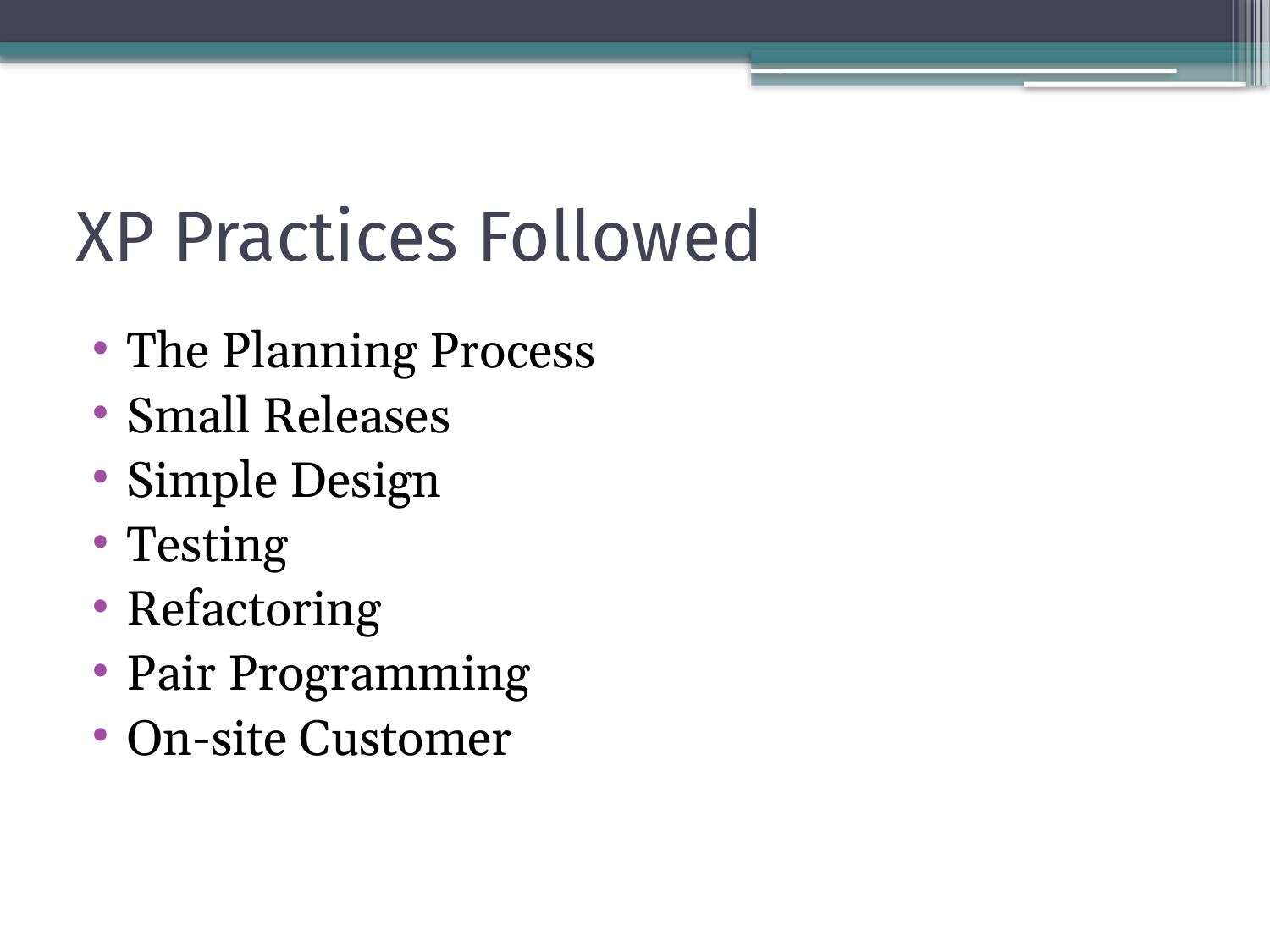

# XP Practices Followed
The Planning Process
Small Releases
Simple Design
Testing
Refactoring
Pair Programming
On-site Customer